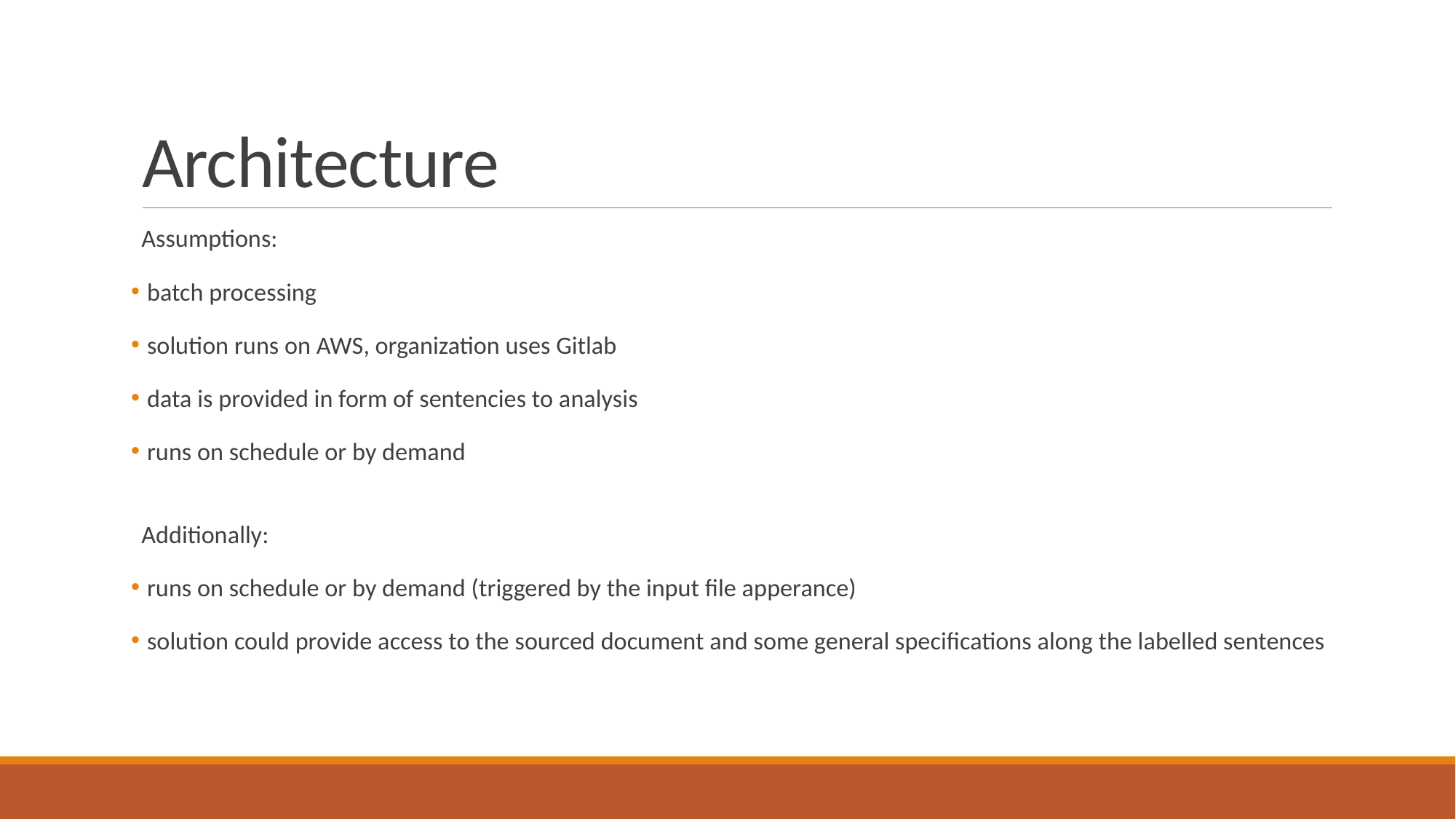

# Architecture
Assumptions:
 batch processing
 solution runs on AWS, organization uses Gitlab
 data is provided in form of sentencies to analysis
 runs on schedule or by demand
Additionally:
 runs on schedule or by demand (triggered by the input file apperance)
 solution could provide access to the sourced document and some general specifications along the labelled sentences